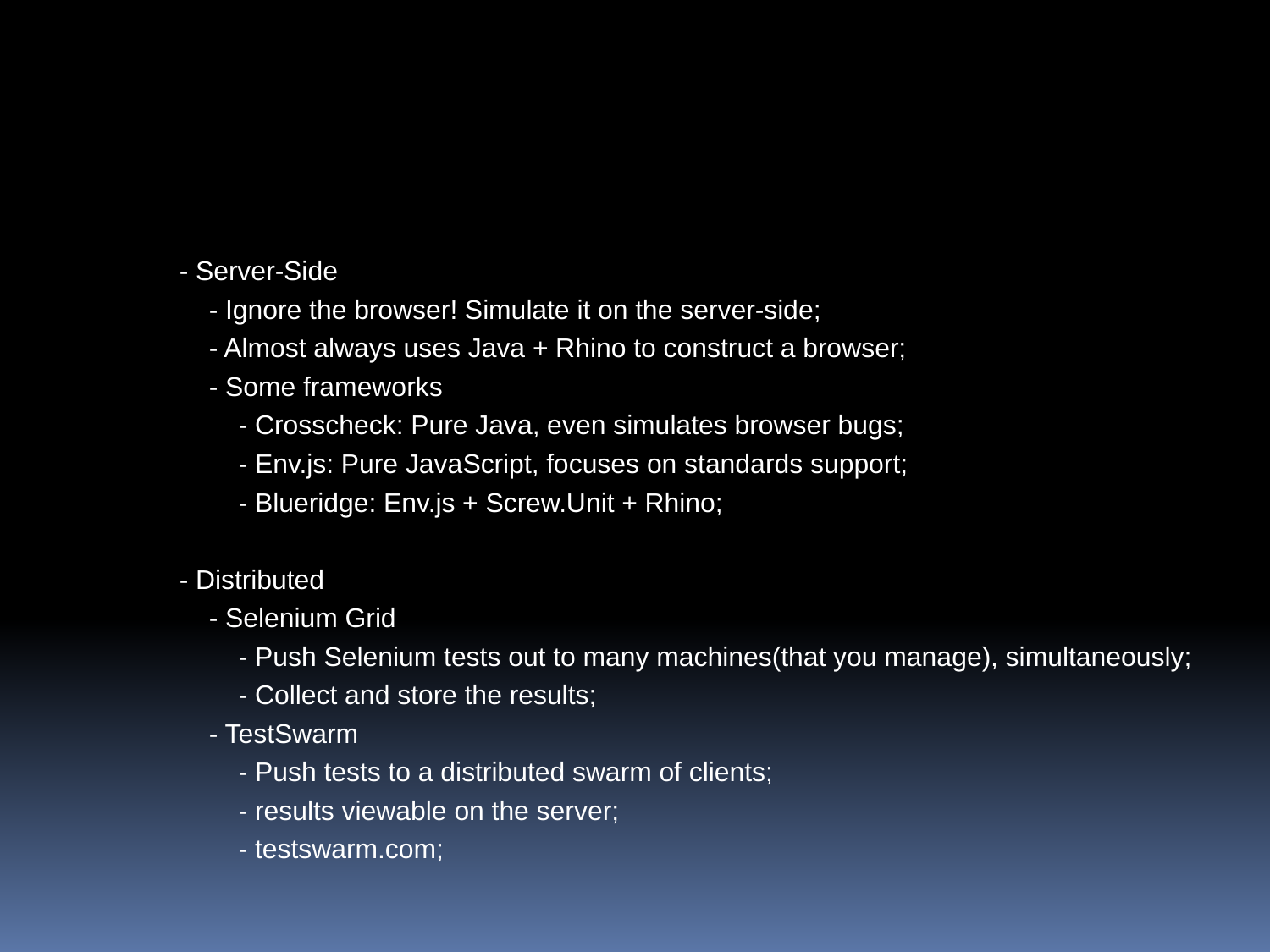

#
    - Server-Side
        - Ignore the browser! Simulate it on the server-side;
        - Almost always uses Java + Rhino to construct a browser;
        - Some frameworks
            - Crosscheck: Pure Java, even simulates browser bugs;
            - Env.js: Pure JavaScript, focuses on standards support;
            - Blueridge: Env.js + Screw.Unit + Rhino;

    - Distributed
        - Selenium Grid
            - Push Selenium tests out to many machines(that you manage), simultaneously;
            - Collect and store the results;
        - TestSwarm
            - Push tests to a distributed swarm of clients;
            - results viewable on the server;
            - testswarm.com;